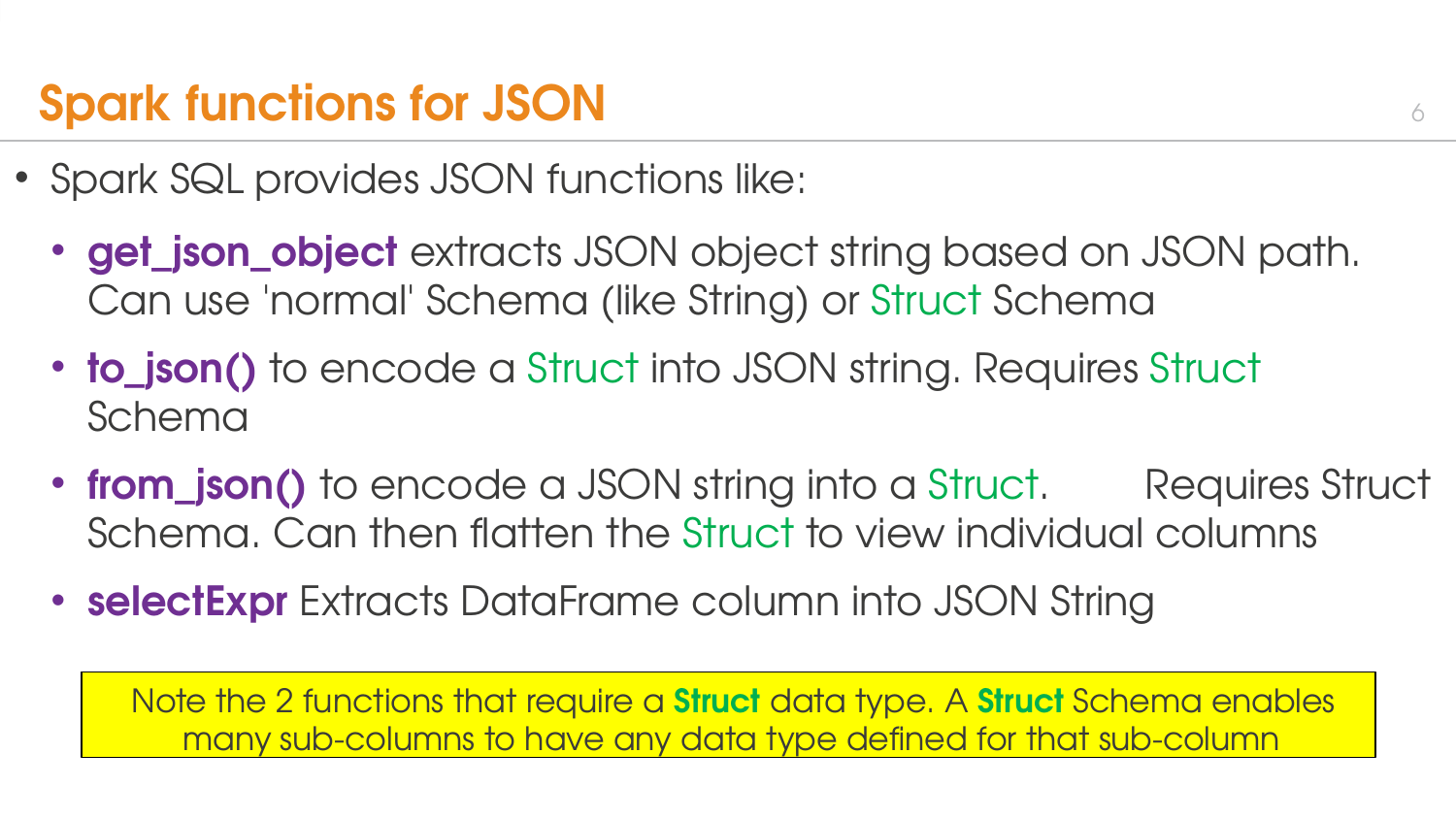

# Spark functions for JSON
6
Spark SQL provides JSON functions like:
get_json_object extracts JSON object string based on JSON path.
Can use 'normal' Schema (like String) or Struct Schema
to_json() to encode a Struct into JSON string. Requires Struct Schema
from_json() to encode a JSON string into a Struct.	Requires Struct
Schema. Can then flatten the Struct to view individual columns
selectExpr Extracts DataFrame column into JSON String

Note the 2 functions that require a Struct data type. A Struct Schema enables many sub-columns to have any data type defined for that sub-column